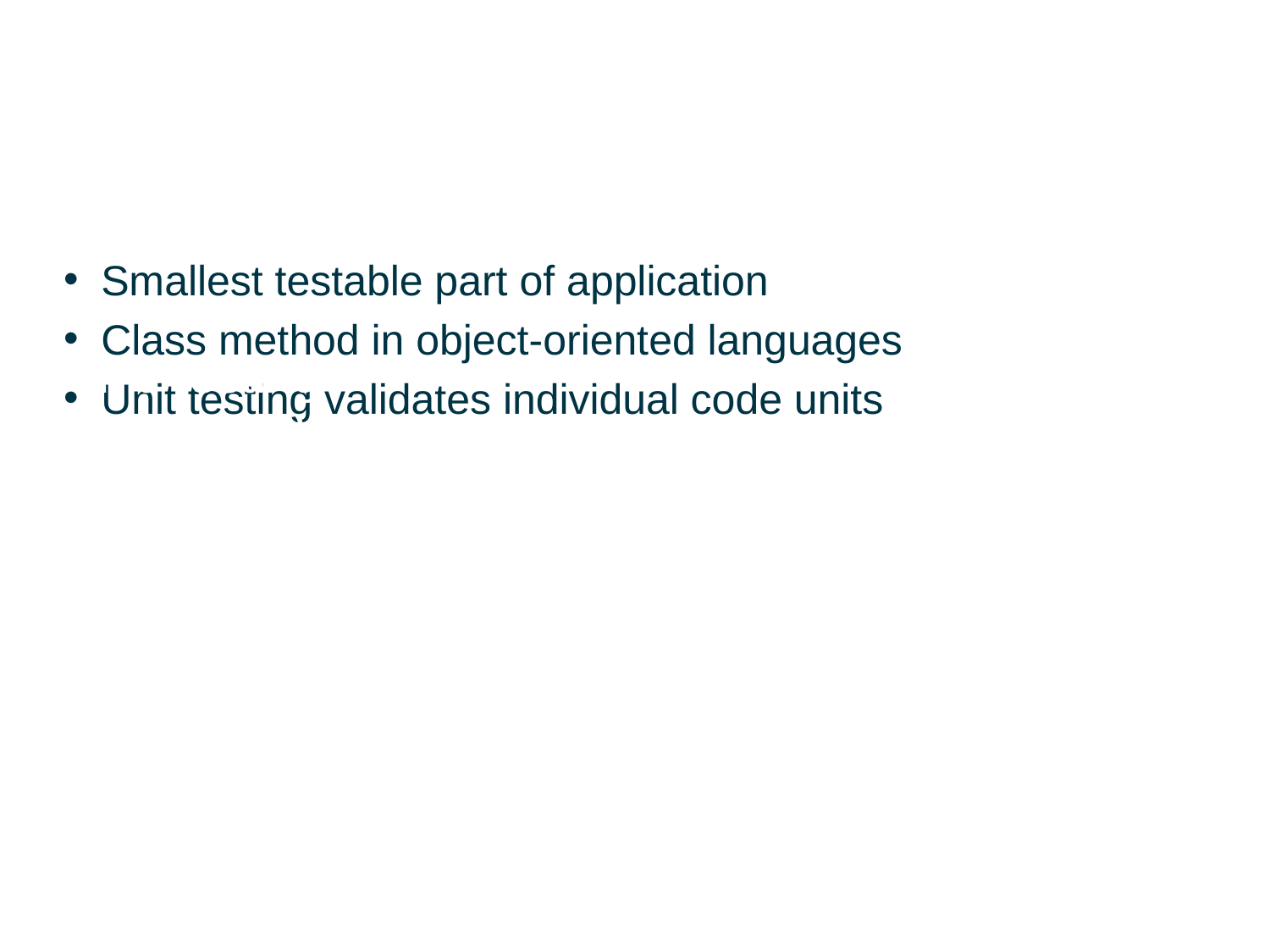

Smallest testable part of application
Class method in object-oriented languages
Unit testing validates individual code units

# Unit Testing Overview: What is a unit?